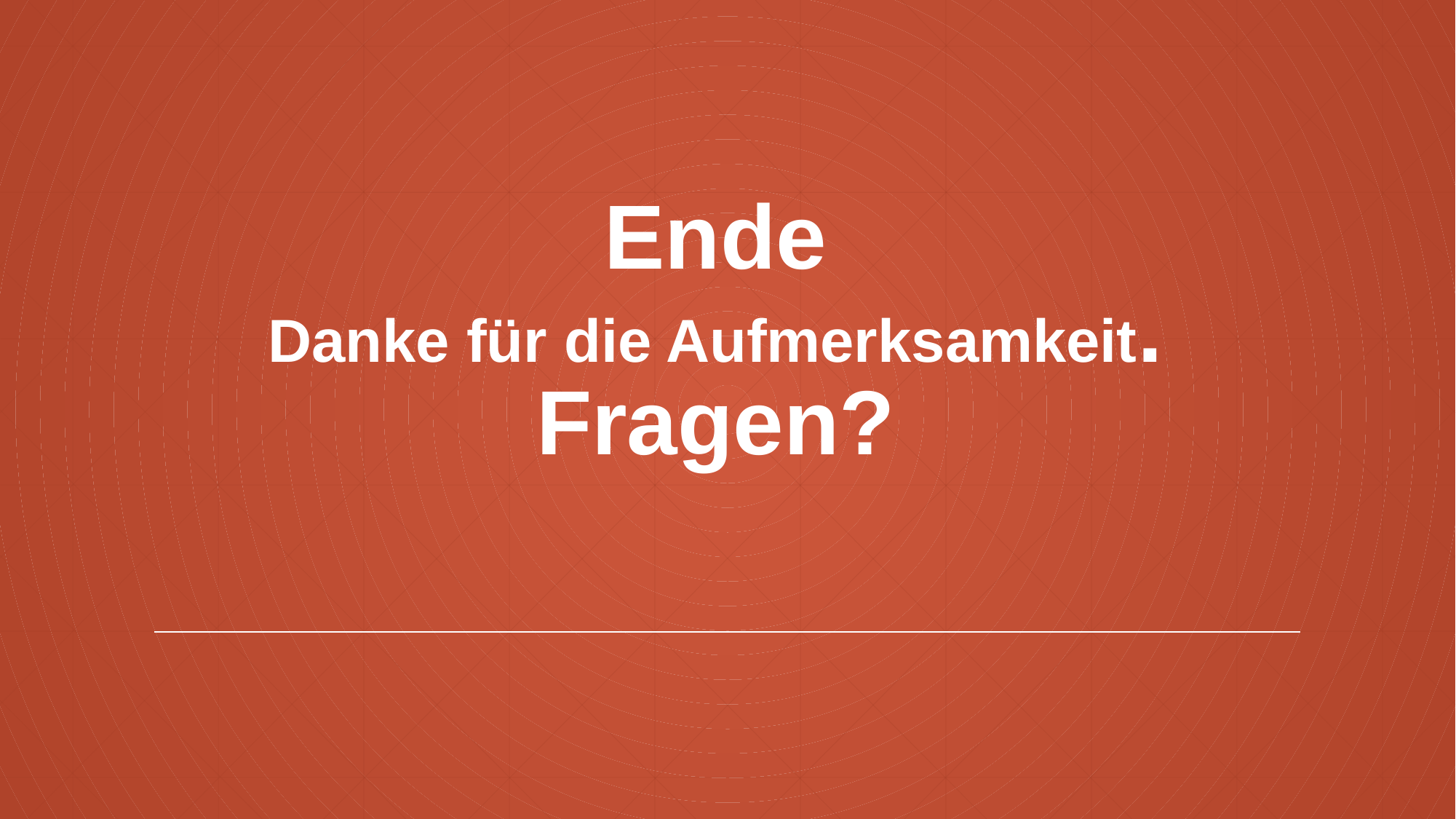

# Ende Danke für die Aufmerksamkeit. Fragen?